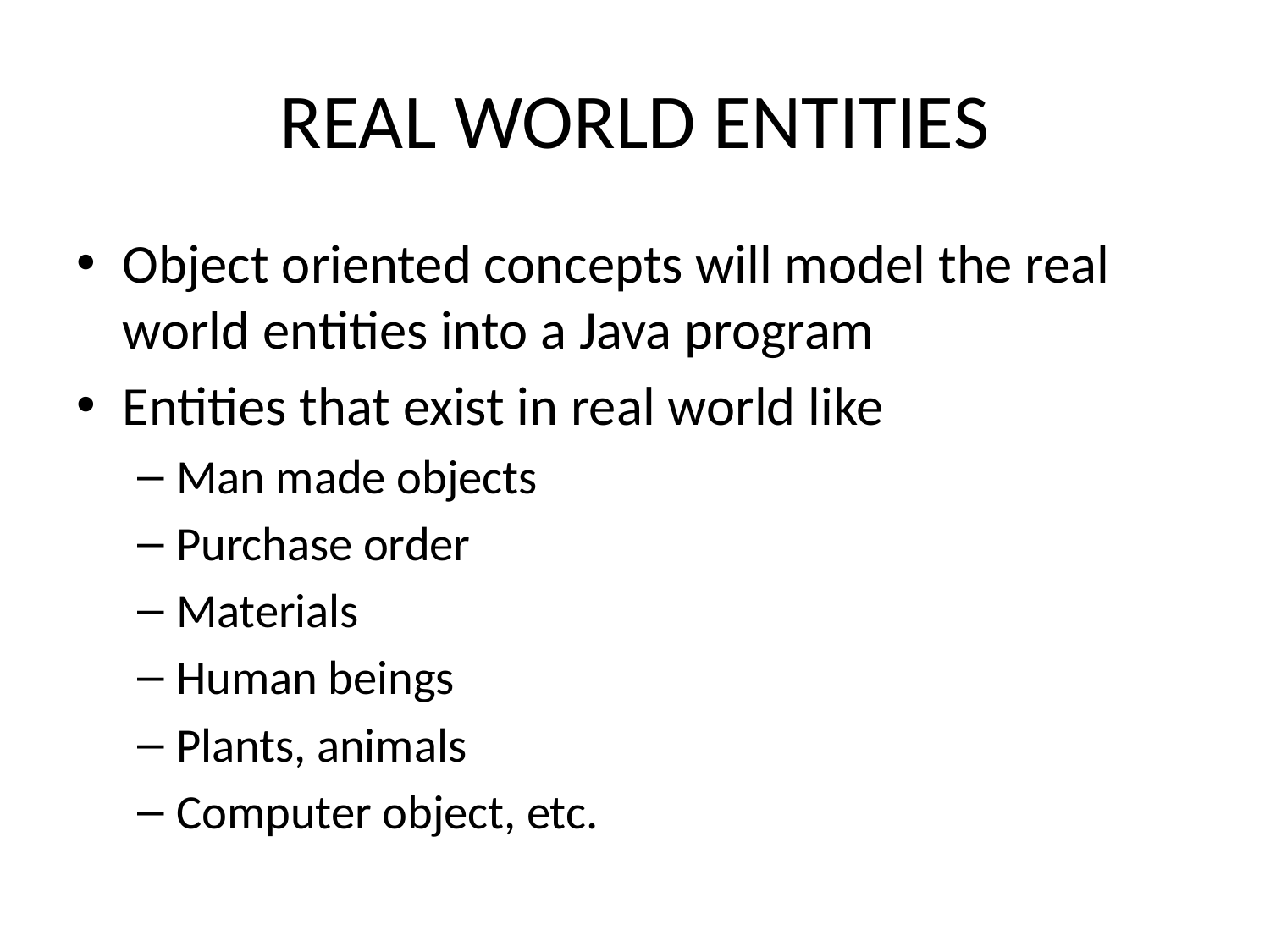

# REAL WORLD ENTITIES
Object oriented concepts will model the real world entities into a Java program
Entities that exist in real world like
Man made objects
Purchase order
Materials
Human beings
Plants, animals
Computer object, etc.